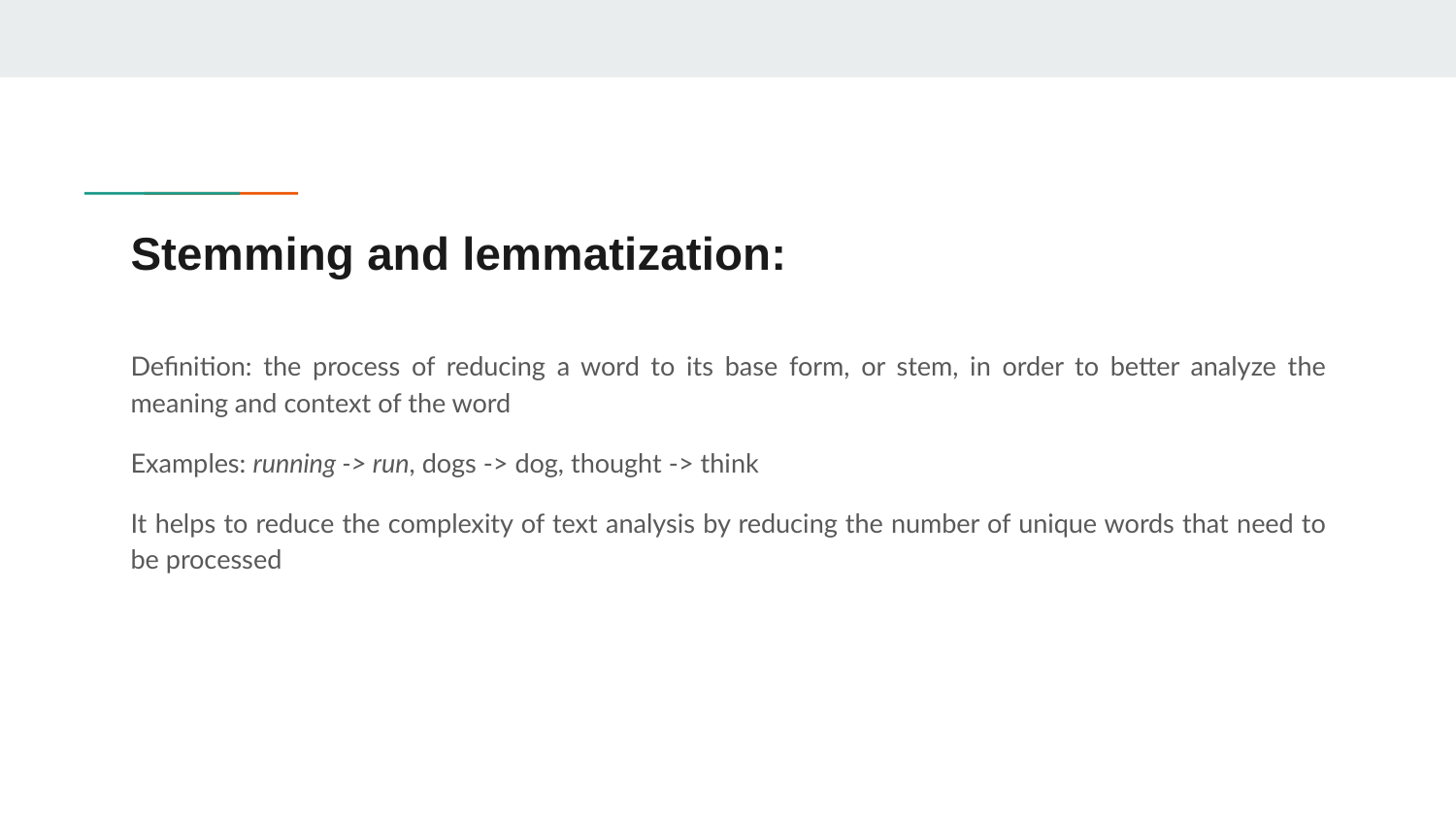

# Stemming and lemmatization:
Definition: the process of reducing a word to its base form, or stem, in order to better analyze the meaning and context of the word
Examples: running -> run, dogs -> dog, thought -> think
It helps to reduce the complexity of text analysis by reducing the number of unique words that need to be processed